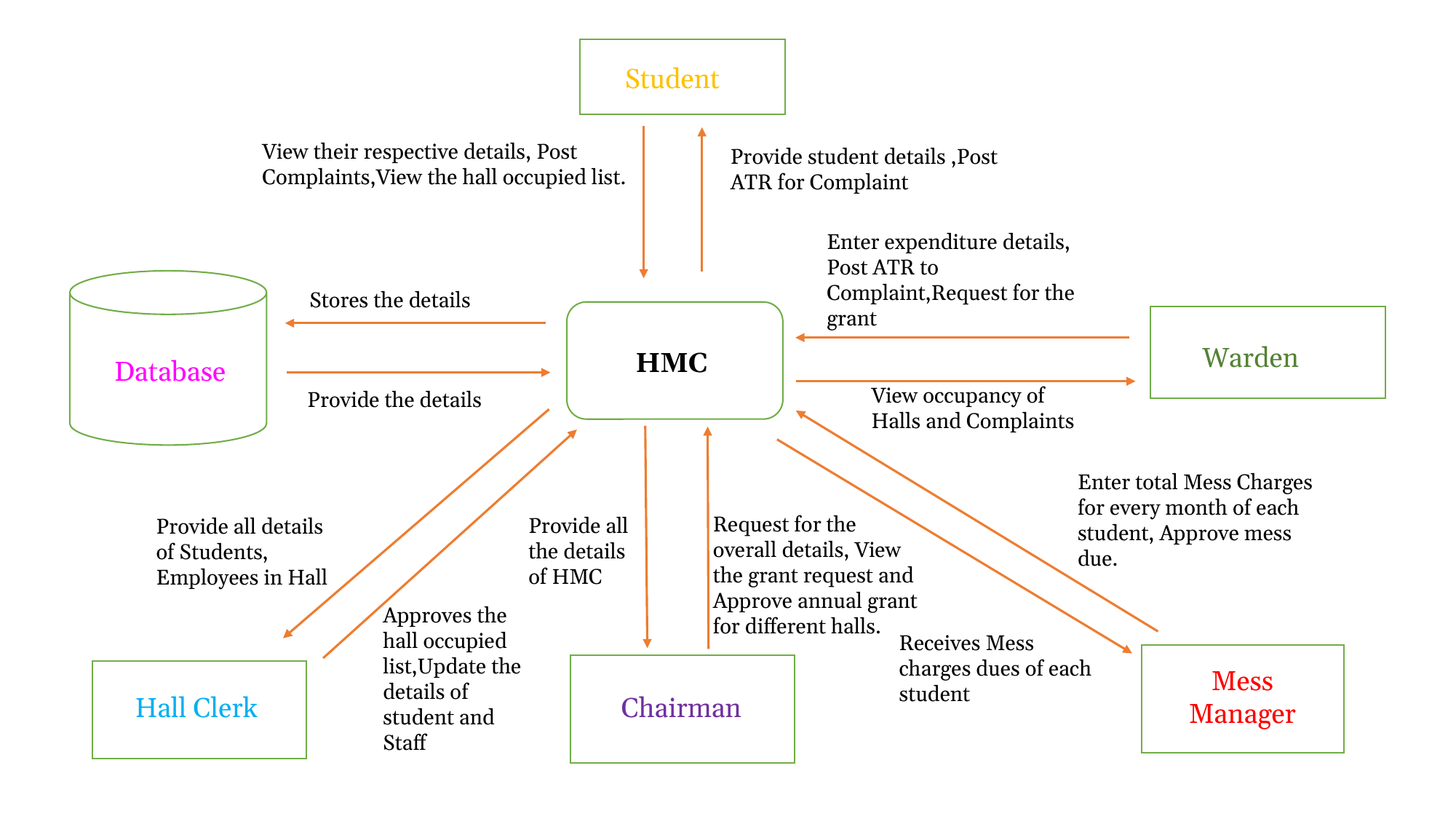

Student
View their respective details, Post Complaints,View the hall occupied list.
#
Provide student details ,Post ATR for Complaint
Enter expenditure details, Post ATR to Complaint,Request for the grant

Stores the details

Warden
HMC
Database
View occupancy of Halls and Complaints
Provide the details

Enter total Mess Charges for every month of each student, Approve mess due.
Request for the overall details, View the grant request and Approve annual grant for different halls.
Provide all the details of HMC
Provide all details of Students, Employees in Hall
Approves the hall occupied list,Update the details of student and Staff
Receives Mess charges dues of each student

Mess Manager

Hall Clerk
Chairman